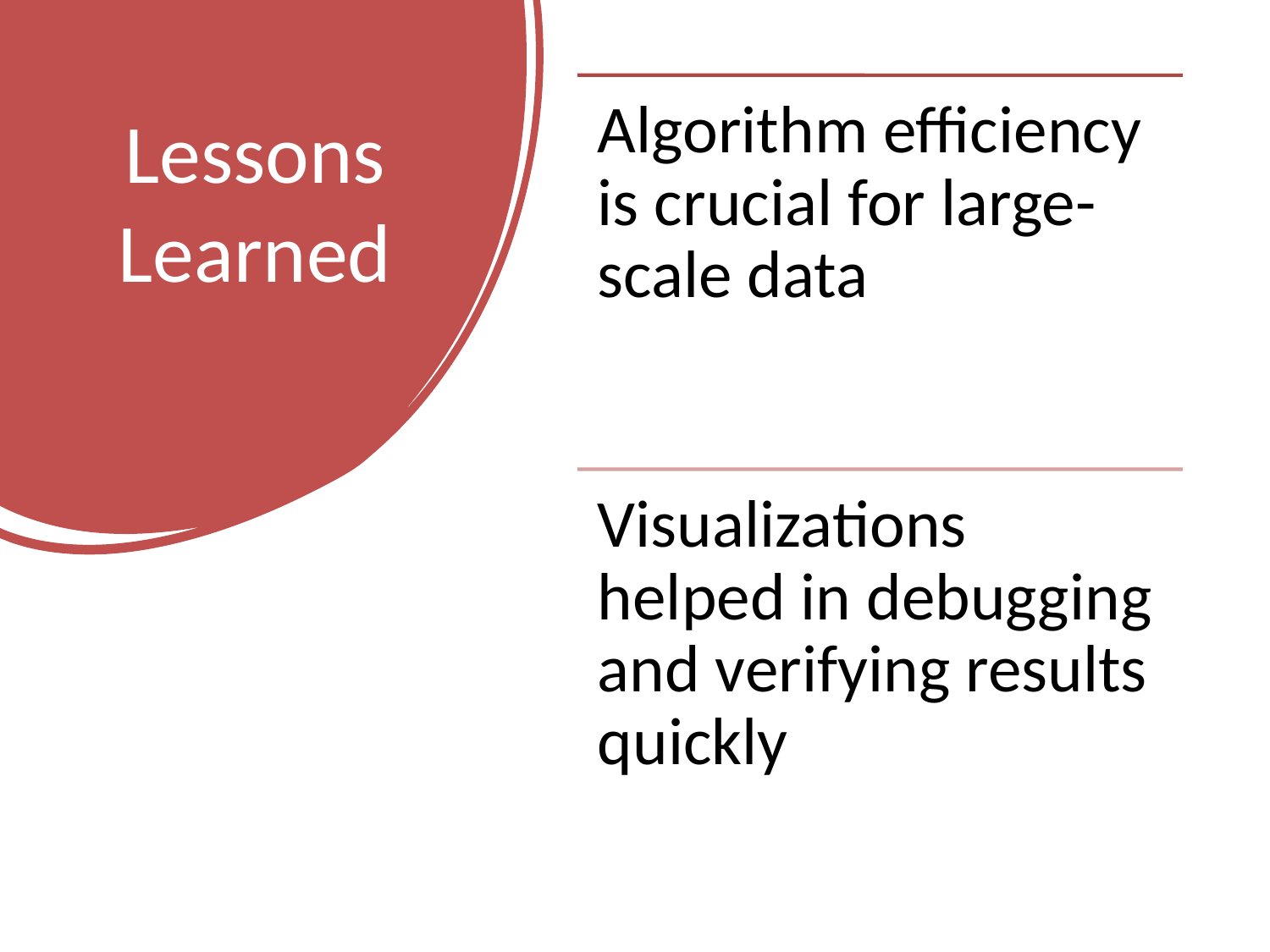

Algorithm efficiency is crucial for large-scale data
Visualizations helped in debugging and verifying results quickly
# Lessons Learned